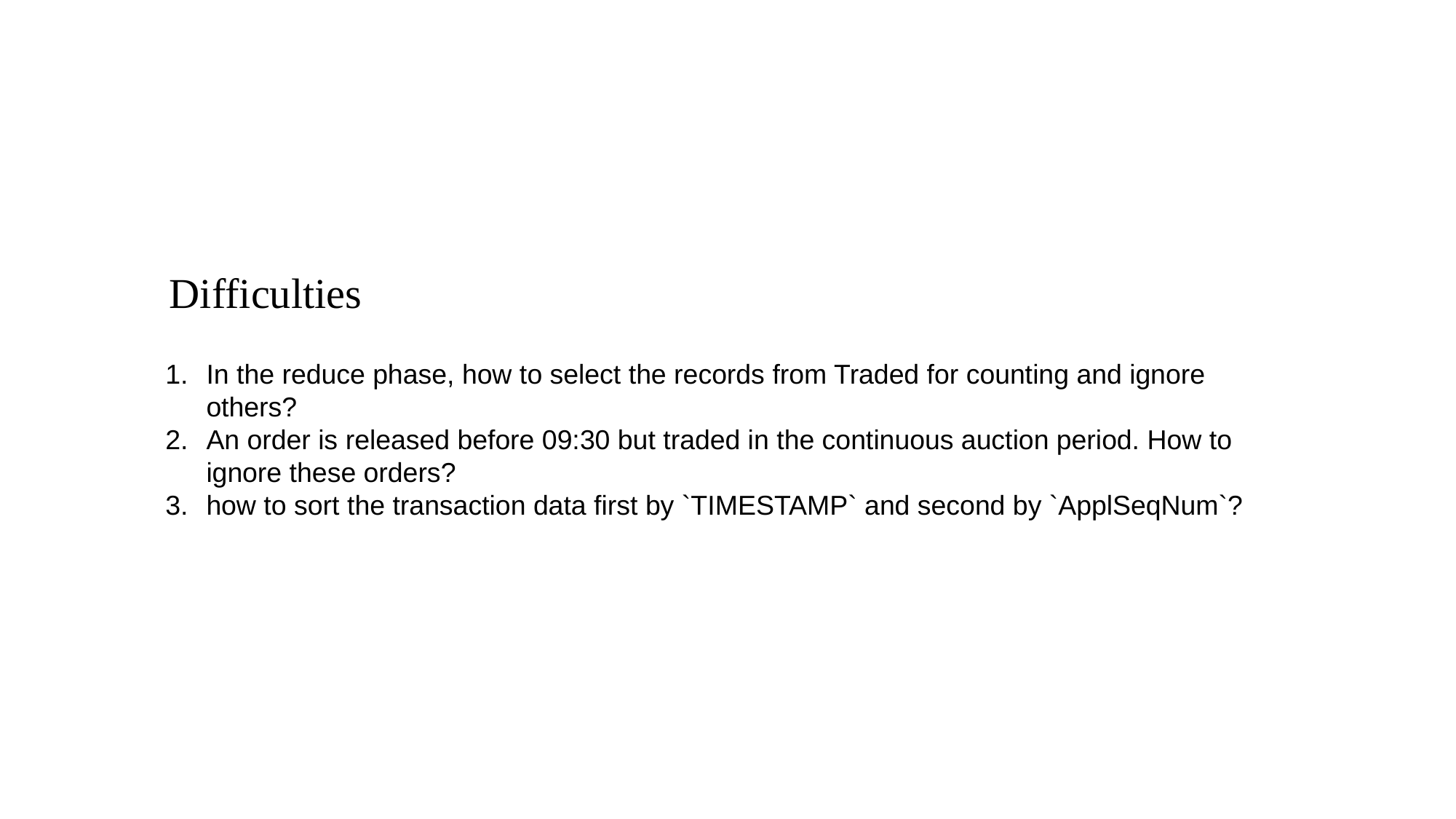

Difficulties
In the reduce phase, how to select the records from Traded for counting and ignore others?
An order is released before 09:30 but traded in the continuous auction period. How to ignore these orders?
how to sort the transaction data first by `TIMESTAMP` and second by `ApplSeqNum`?